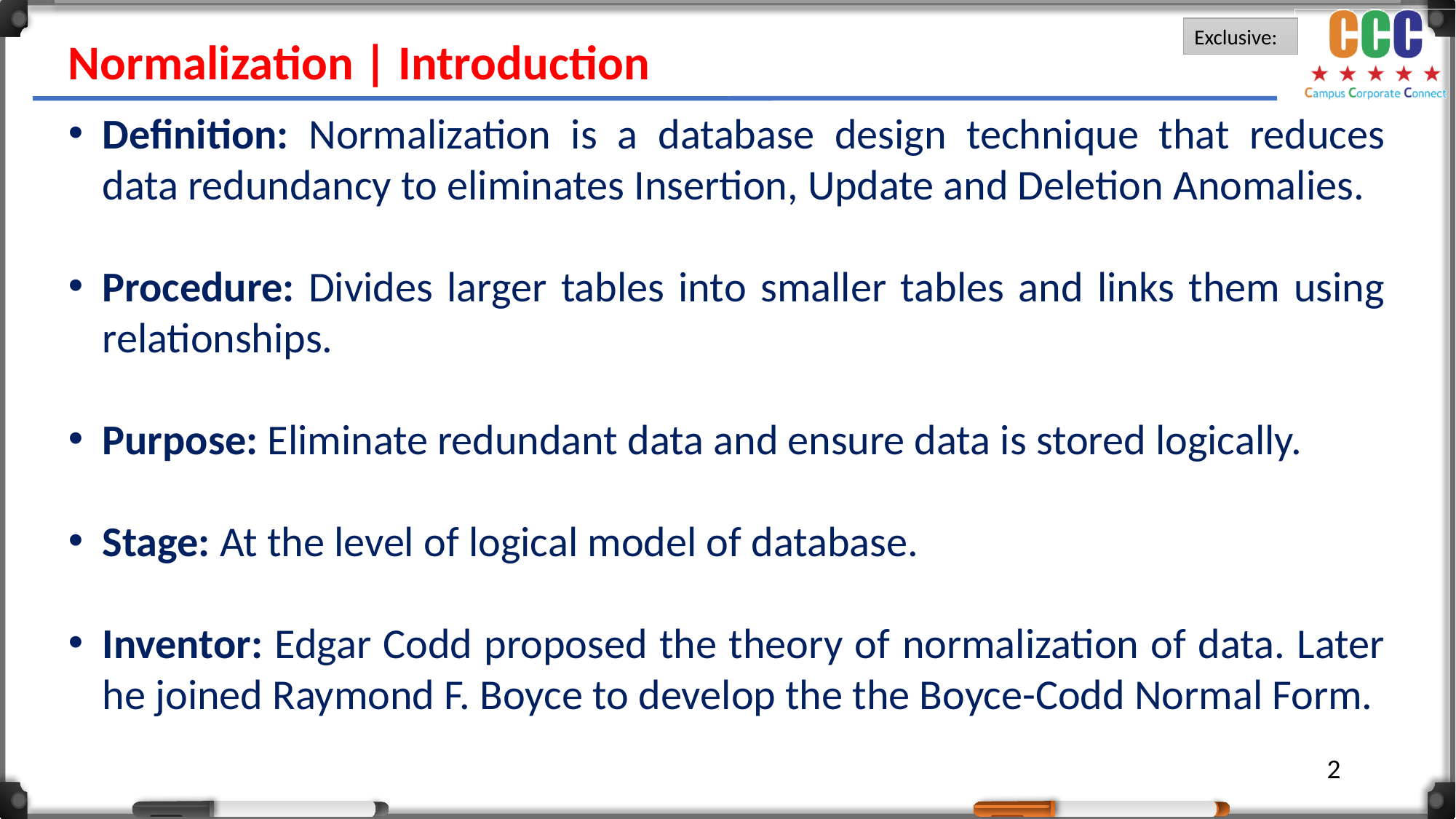

Normalization | Introduction
Definition: Normalization is a database design technique that reduces data redundancy to eliminates Insertion, Update and Deletion Anomalies.

Procedure: Divides larger tables into smaller tables and links them using relationships.

Purpose: Eliminate redundant data and ensure data is stored logically.

Stage: At the level of logical model of database.

Inventor: Edgar Codd proposed the theory of normalization of data. Later he joined Raymond F. Boyce to develop the the Boyce-Codd Normal Form.